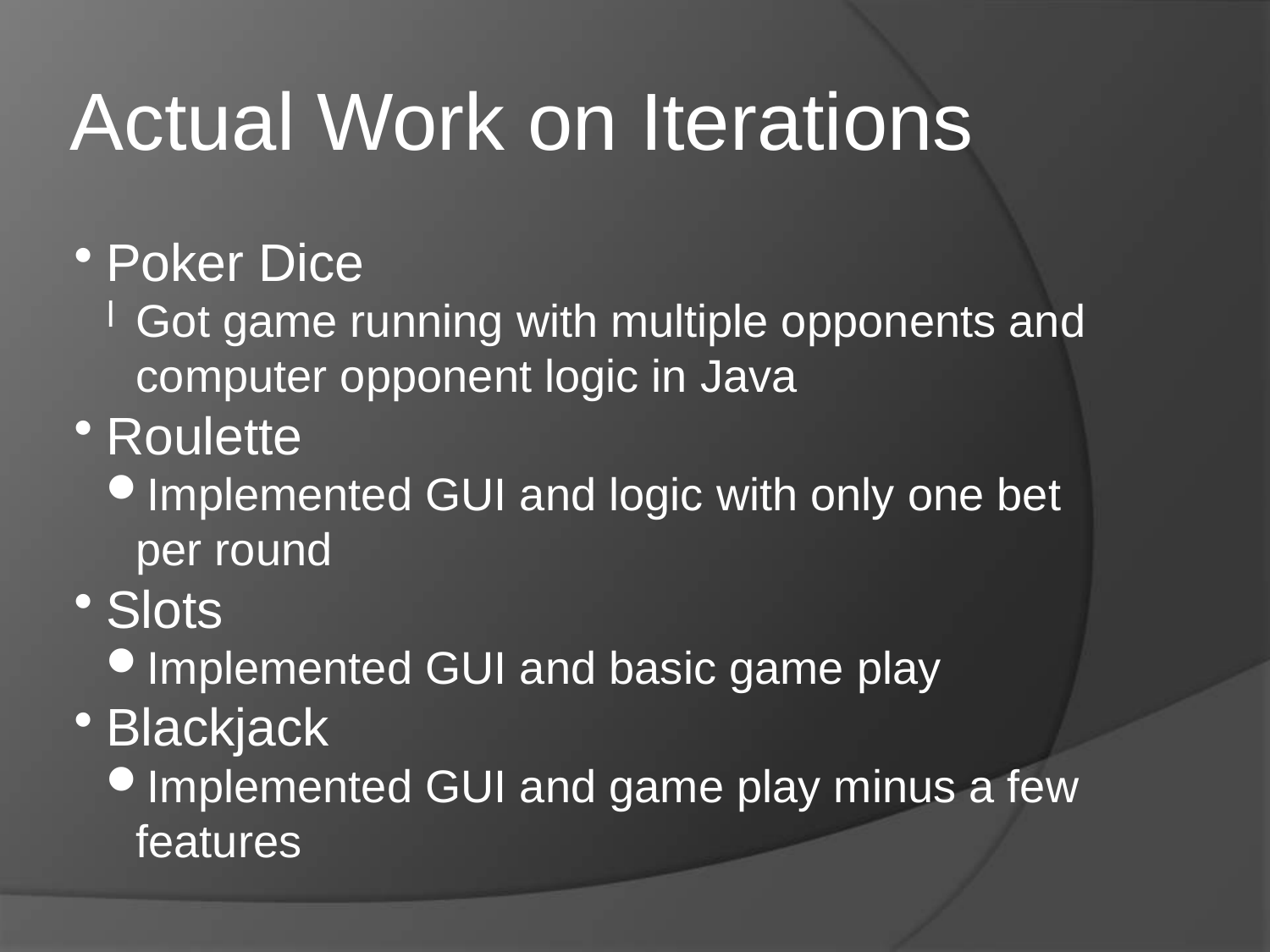

Actual Work on Iterations
Poker Dice
Got game running with multiple opponents and computer opponent logic in Java
Roulette
Implemented GUI and logic with only one bet per round
Slots
Implemented GUI and basic game play
Blackjack
Implemented GUI and game play minus a few features